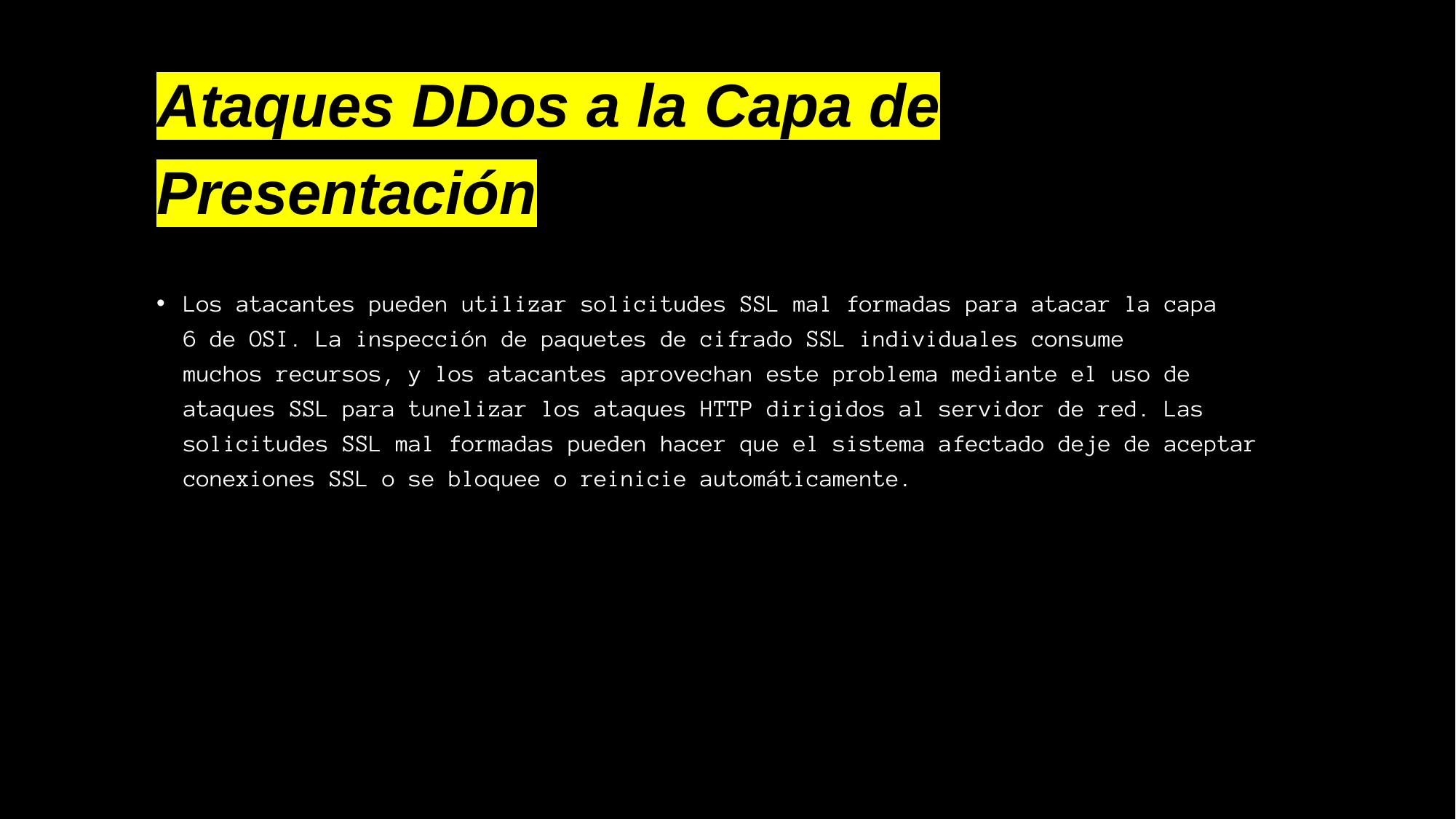

# Ataques DDos a la Capa de Presentación
Los atacantes pueden utilizar solicitudes SSL mal formadas para atacar la capa 6 de OSI. La inspección de paquetes de cifrado SSL individuales consume muchos recursos, y los atacantes aprovechan este problema mediante el uso de ataques SSL para tunelizar los ataques HTTP dirigidos al servidor de red. Las solicitudes SSL mal formadas pueden hacer que el sistema afectado deje de aceptar conexiones SSL o se bloquee o reinicie automáticamente.